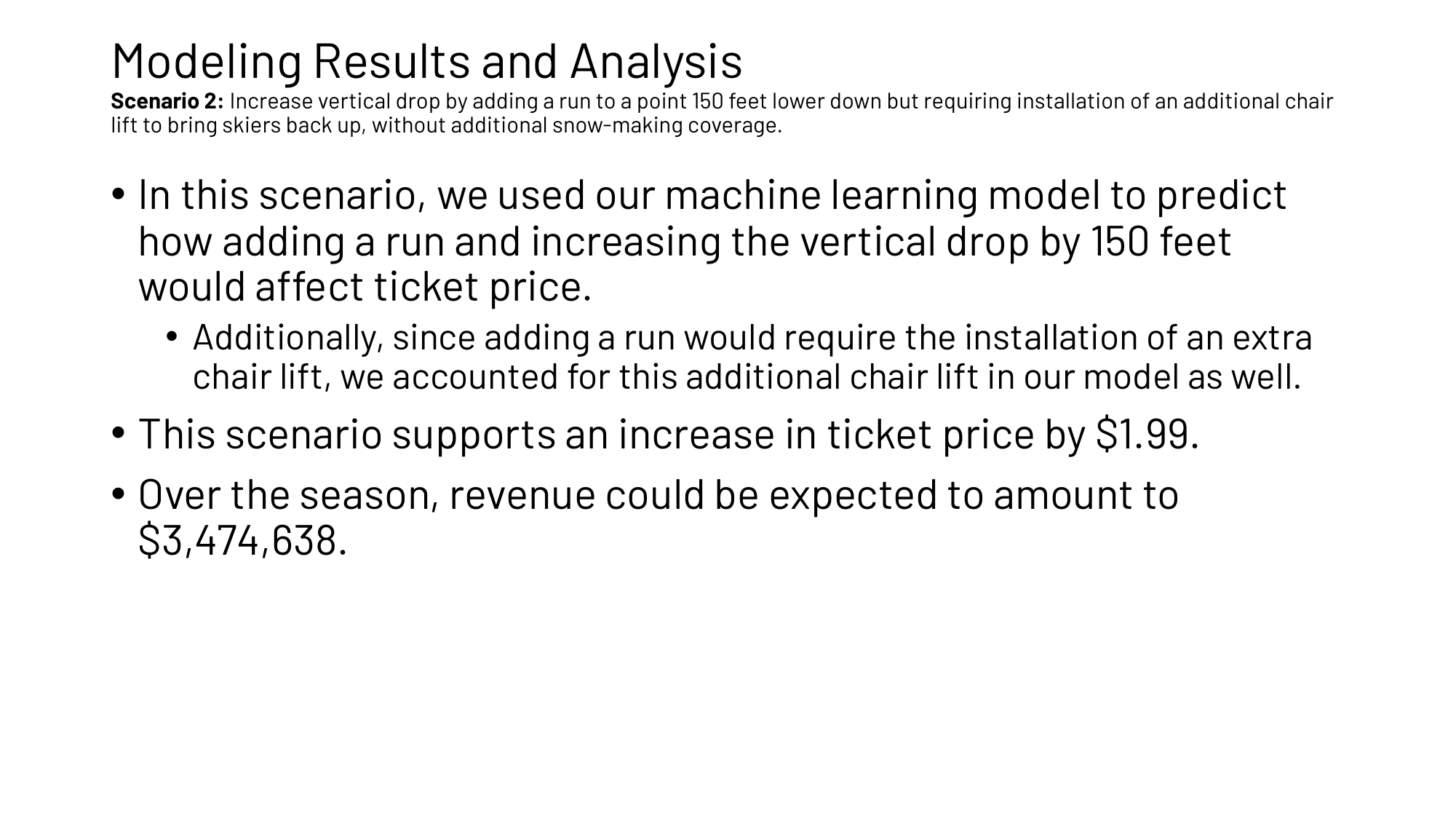

# Modeling Results and Analysis Scenario 2: Increase vertical drop by adding a run to a point 150 feet lower down but requiring installation of an additional chair lift to bring skiers back up, without additional snow-making coverage.
In this scenario, we used our machine learning model to predict how adding a run and increasing the vertical drop by 150 feet would affect ticket price.
Additionally, since adding a run would require the installation of an extra chair lift, we accounted for this additional chair lift in our model as well.
This scenario supports an increase in ticket price by $1.99.
Over the season, revenue could be expected to amount to $3,474,638.